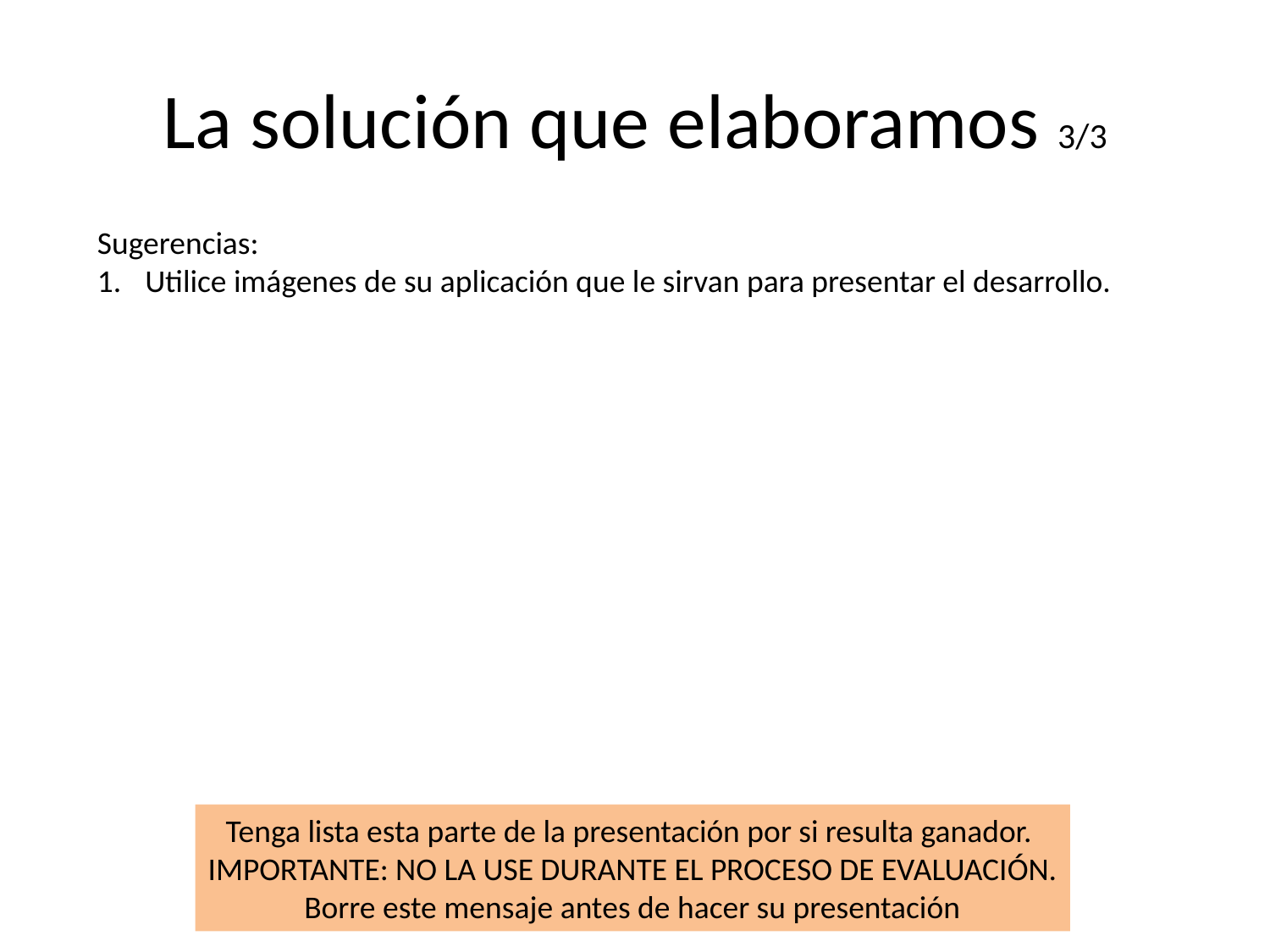

# La solución que elaboramos 3/3
Sugerencias:
Utilice imágenes de su aplicación que le sirvan para presentar el desarrollo.
Tenga lista esta parte de la presentación por si resulta ganador.
IMPORTANTE: NO LA USE DURANTE EL PROCESO DE EVALUACIÓN.
Borre este mensaje antes de hacer su presentación